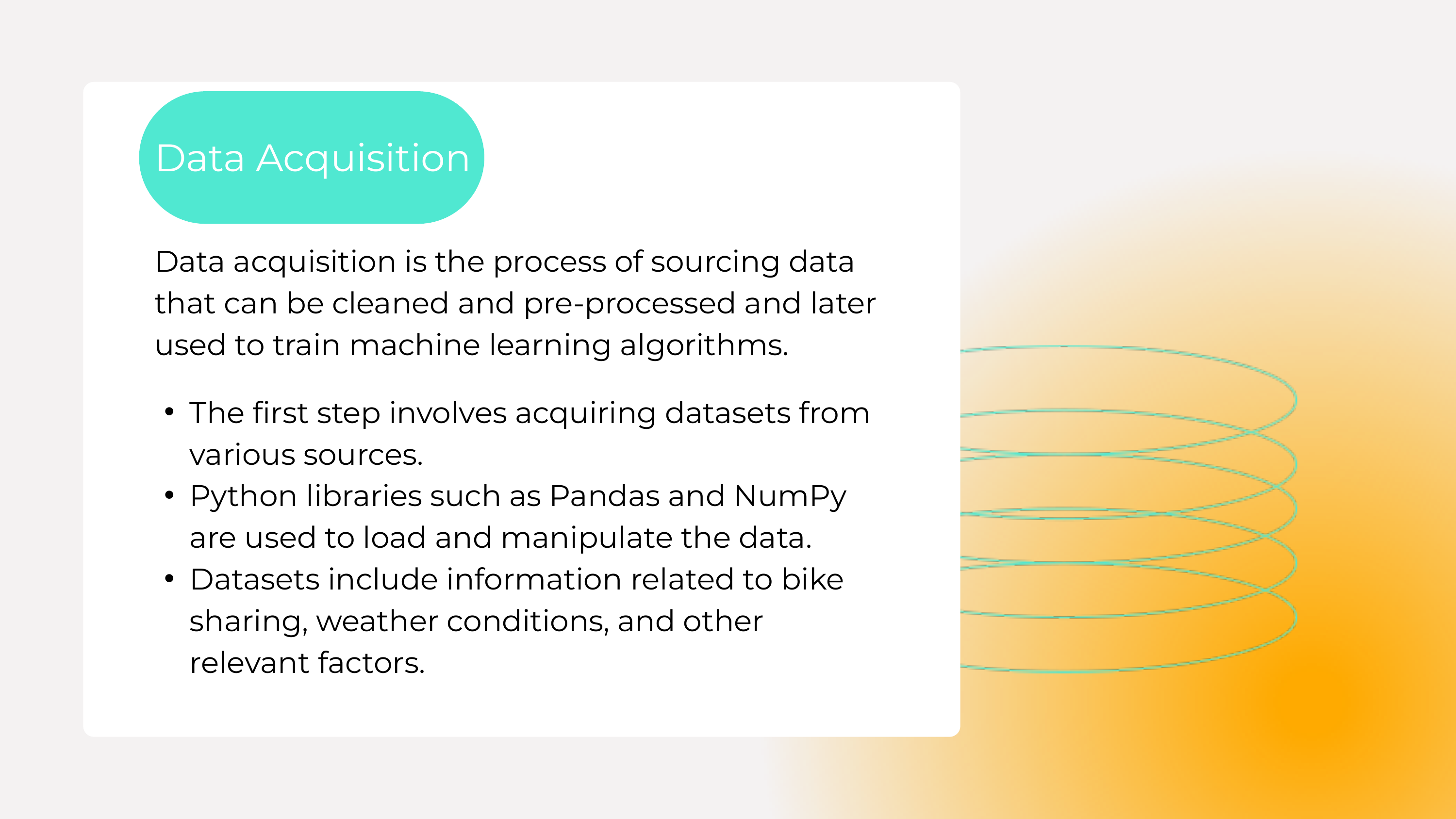

Data Acquisition
Data acquisition is the process of sourcing data that can be cleaned and pre-processed and later used to train machine learning algorithms.

The first step involves acquiring datasets from various sources.
Python libraries such as Pandas and NumPy are used to load and manipulate the data.
Datasets include information related to bike sharing, weather conditions, and other relevant factors.